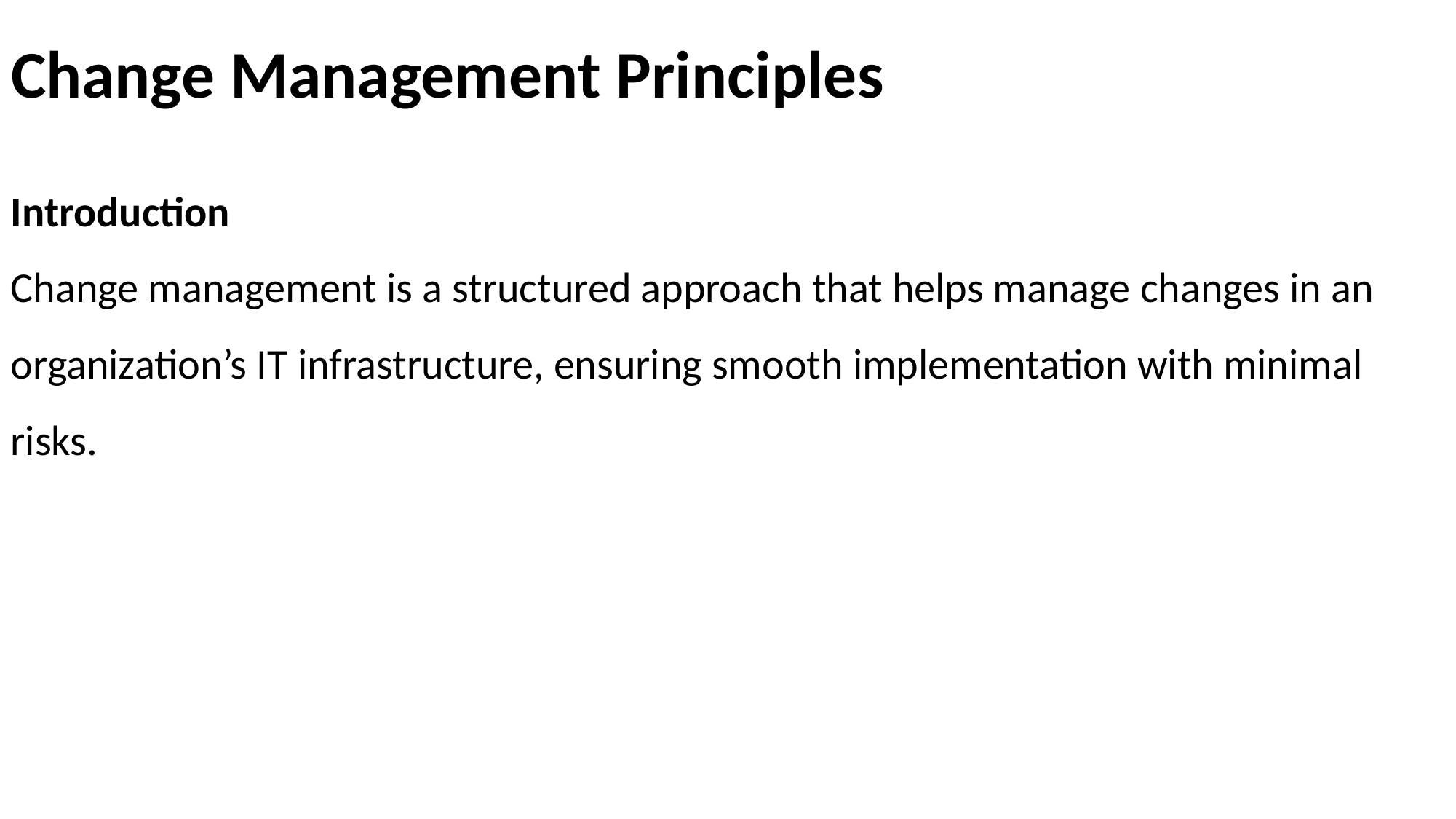

# Change Management Principles
Introduction
Change management is a structured approach that helps manage changes in an organization’s IT infrastructure, ensuring smooth implementation with minimal risks.